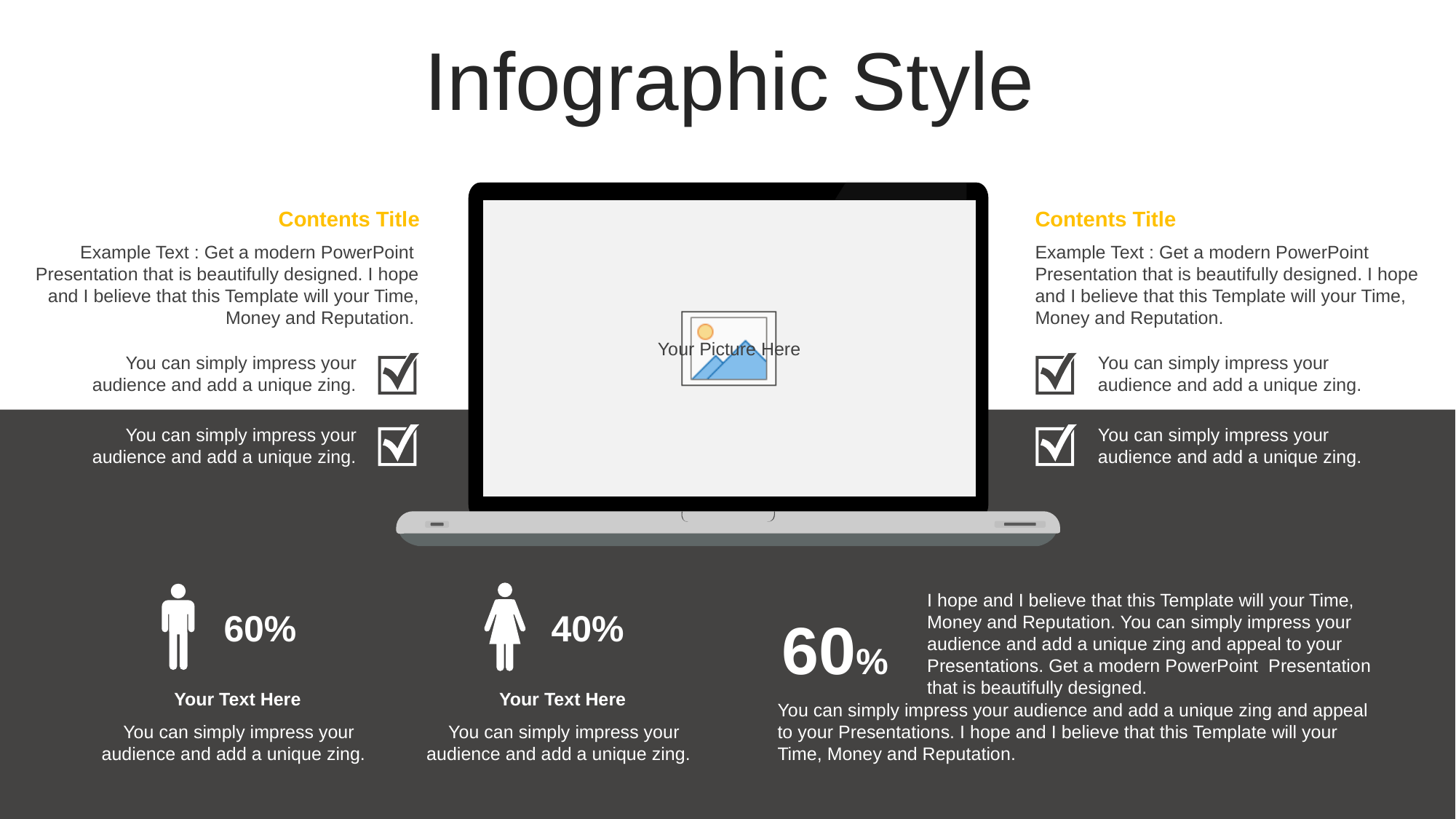

Infographic Style
Contents Title
Example Text : Get a modern PowerPoint  Presentation that is beautifully designed. I hope and I believe that this Template will your Time, Money and Reputation.

Contents Title
Example Text : Get a modern PowerPoint  Presentation that is beautifully designed. I hope and I believe that this Template will your Time, Money and Reputation.
You can simply impress your audience and add a unique zing.

You can simply impress your audience and add a unique zing.

You can simply impress your audience and add a unique zing.

You can simply impress your audience and add a unique zing.

40%
I hope and I believe that this Template will your Time, Money and Reputation. You can simply impress your audience and add a unique zing and appeal to your Presentations. Get a modern PowerPoint  Presentation that is beautifully designed.

60%
60%
Your Text Here
You can simply impress your audience and add a unique zing.
Your Text Here
You can simply impress your audience and add a unique zing.
You can simply impress your audience and add a unique zing and appeal to your Presentations. I hope and I believe that this Template will your Time, Money and Reputation.